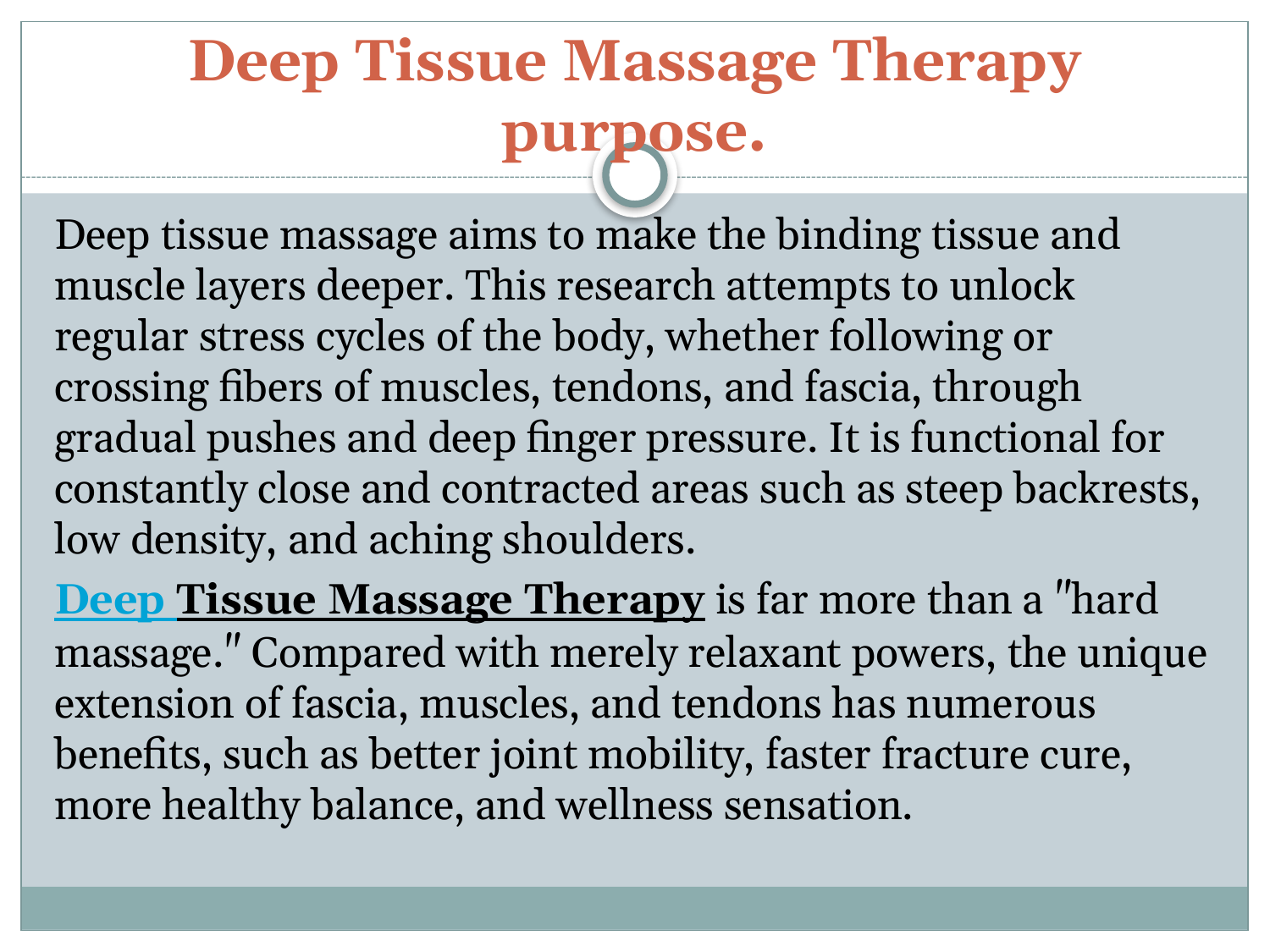

# Deep Tissue Massage Therapy purpose.
Deep tissue massage aims to make the binding tissue and muscle layers deeper. This research attempts to unlock regular stress cycles of the body, whether following or crossing fibers of muscles, tendons, and fascia, through gradual pushes and deep finger pressure. It is functional for constantly close and contracted areas such as steep backrests, low density, and aching shoulders.
Deep Tissue Massage Therapy is far more than a "hard massage." Compared with merely relaxant powers, the unique extension of fascia, muscles, and tendons has numerous benefits, such as better joint mobility, faster fracture cure, more healthy balance, and wellness sensation.